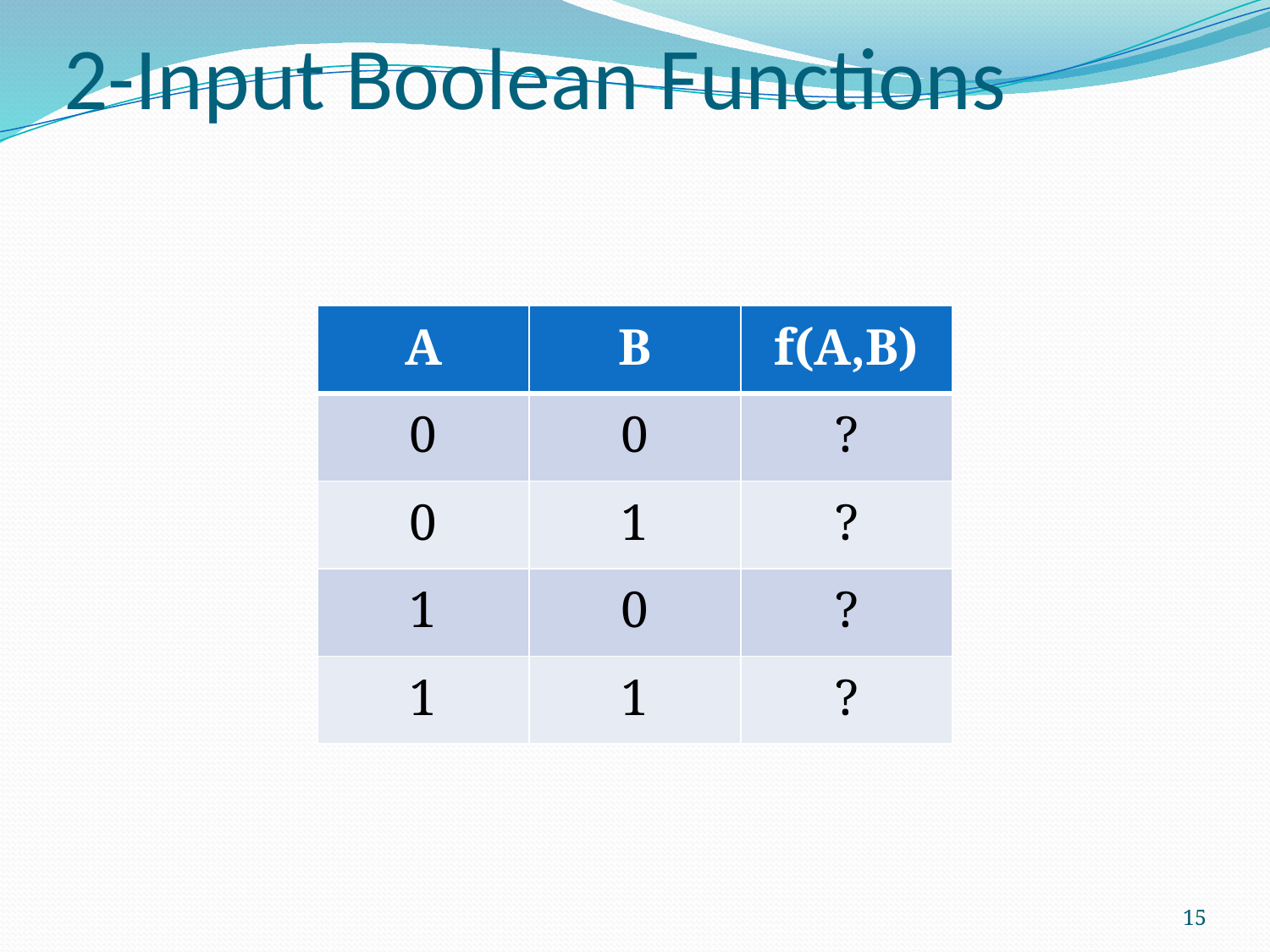

# 2-Input Boolean Functions
| A | B | f(A,B) |
| --- | --- | --- |
| 0 | 0 | ? |
| 0 | 1 | ? |
| 1 | 0 | ? |
| 1 | 1 | ? |
15